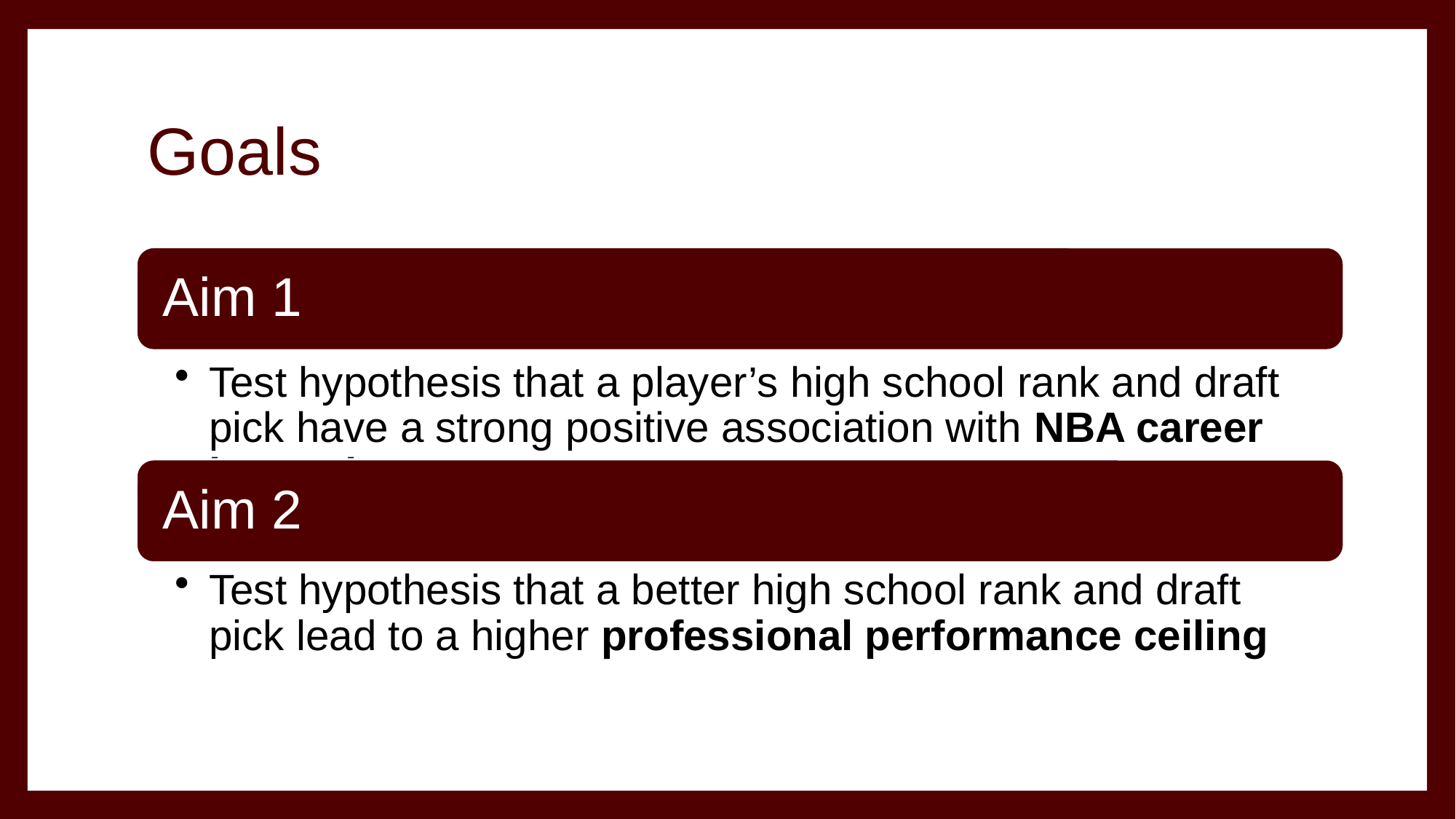

# Goals
Aim 1
Test hypothesis that a player’s high school rank and draft pick have a strong positive association with NBA career longevity
Aim 2
Test hypothesis that a better high school rank and draft pick lead to a higher professional performance ceiling